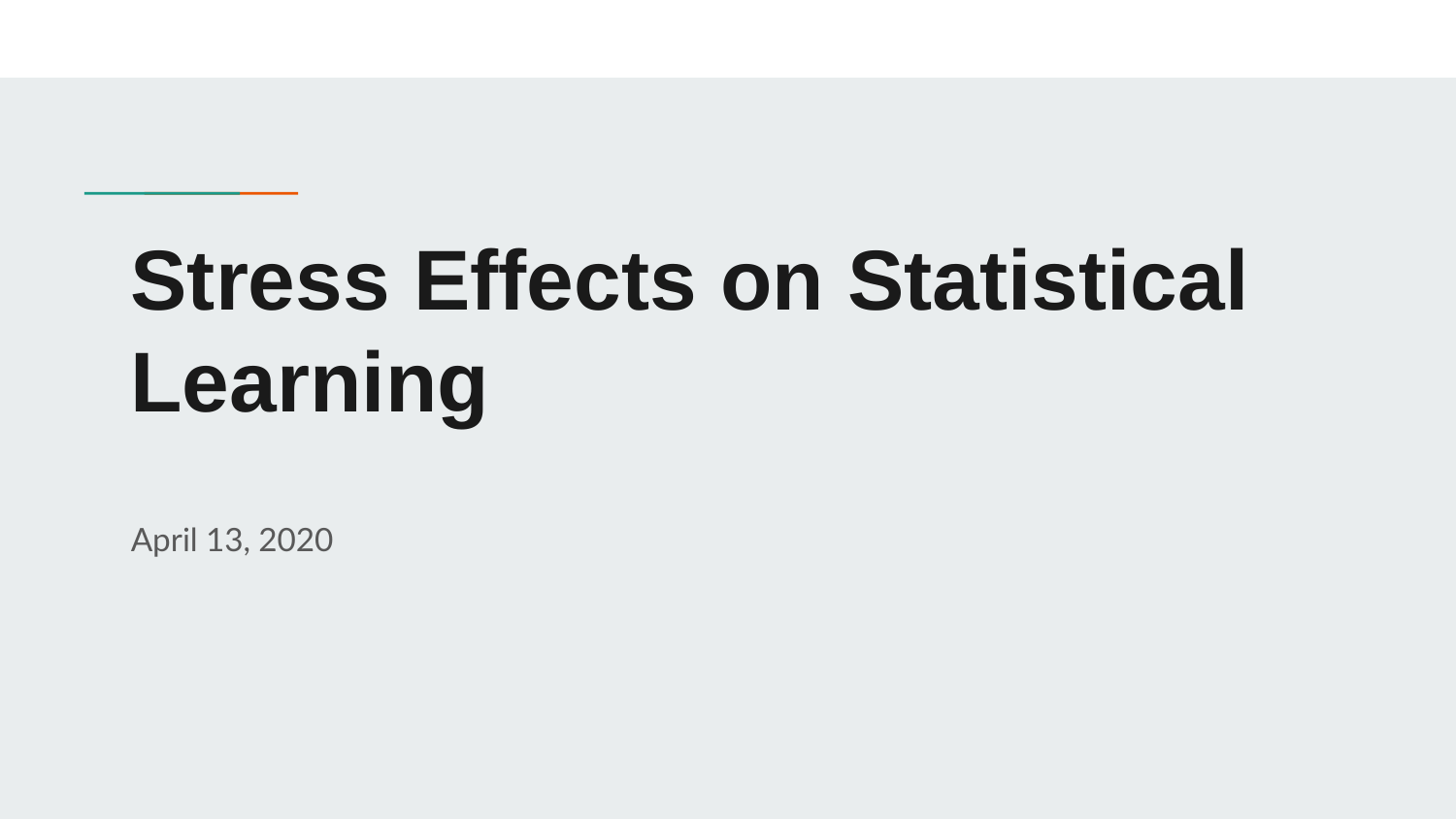

# Stress Effects on Statistical Learning
April 13, 2020